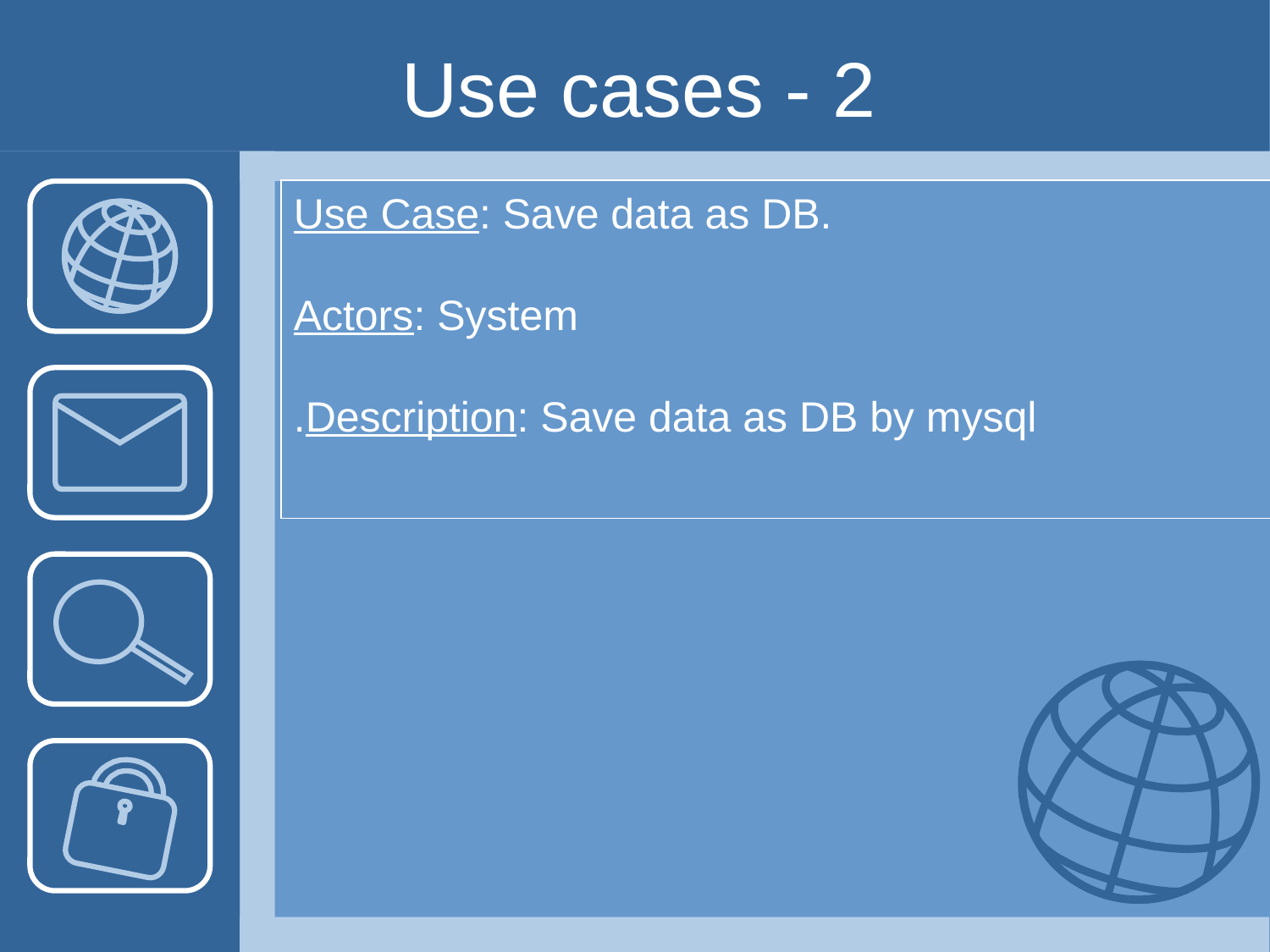

# Use cases - 2
Use Case: Save data as DB.

Actors: System

Description: Save data as DB by mysql.